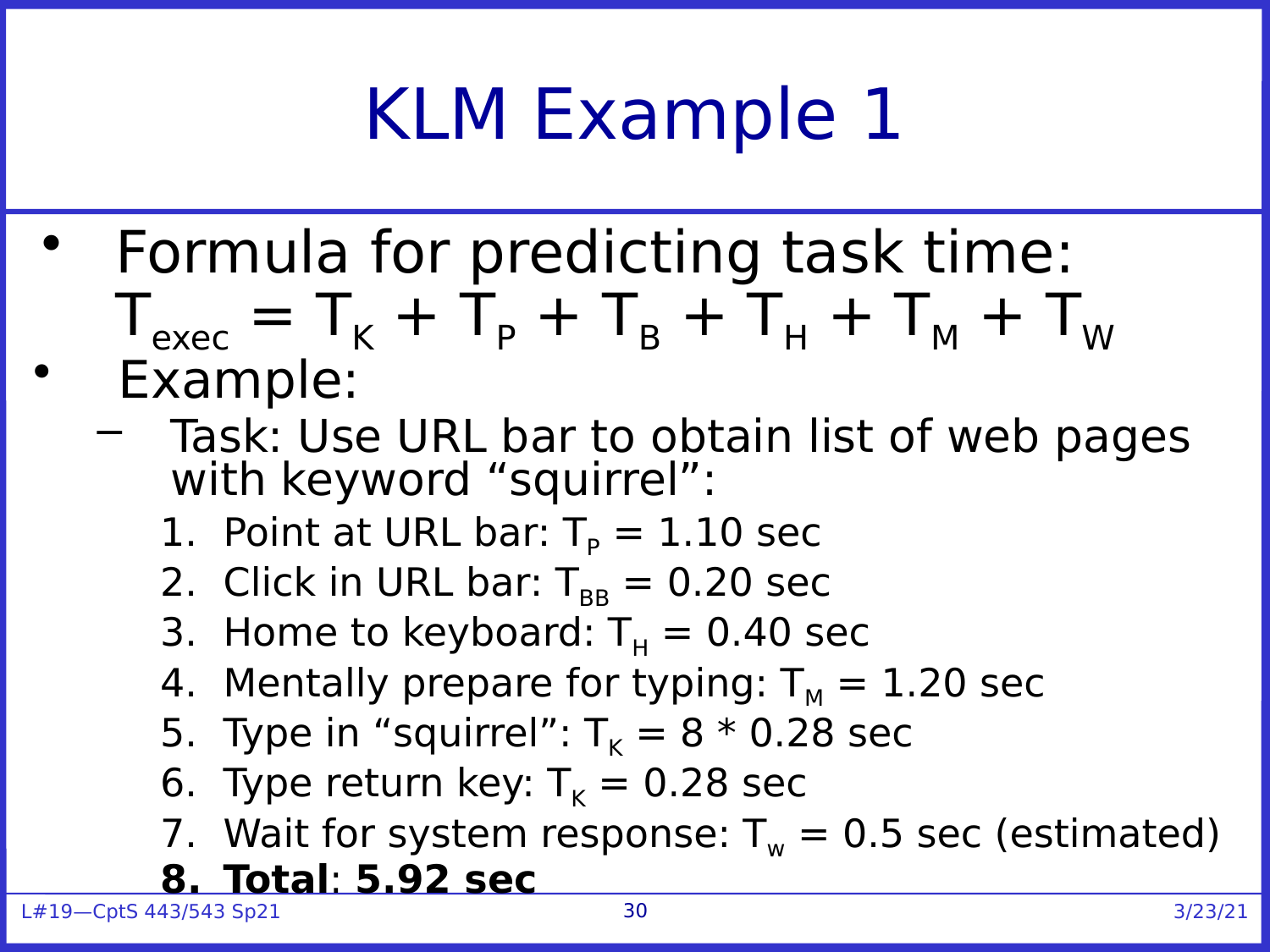

# KLM Example 1
Formula for predicting task time:
Texec = TK + TP + TB + TH + TM + TW
Example:
Task: Use URL bar to obtain list of web pages with keyword “squirrel”:
Point at URL bar: TP = 1.10 sec
Click in URL bar: TBB = 0.20 sec
Home to keyboard: TH = 0.40 sec
Mentally prepare for typing: TM = 1.20 sec
Type in “squirrel”: TK = 8 * 0.28 sec
Type return key: TK = 0.28 sec
Wait for system response: Tw = 0.5 sec (estimated)
Total: 5.92 sec
30